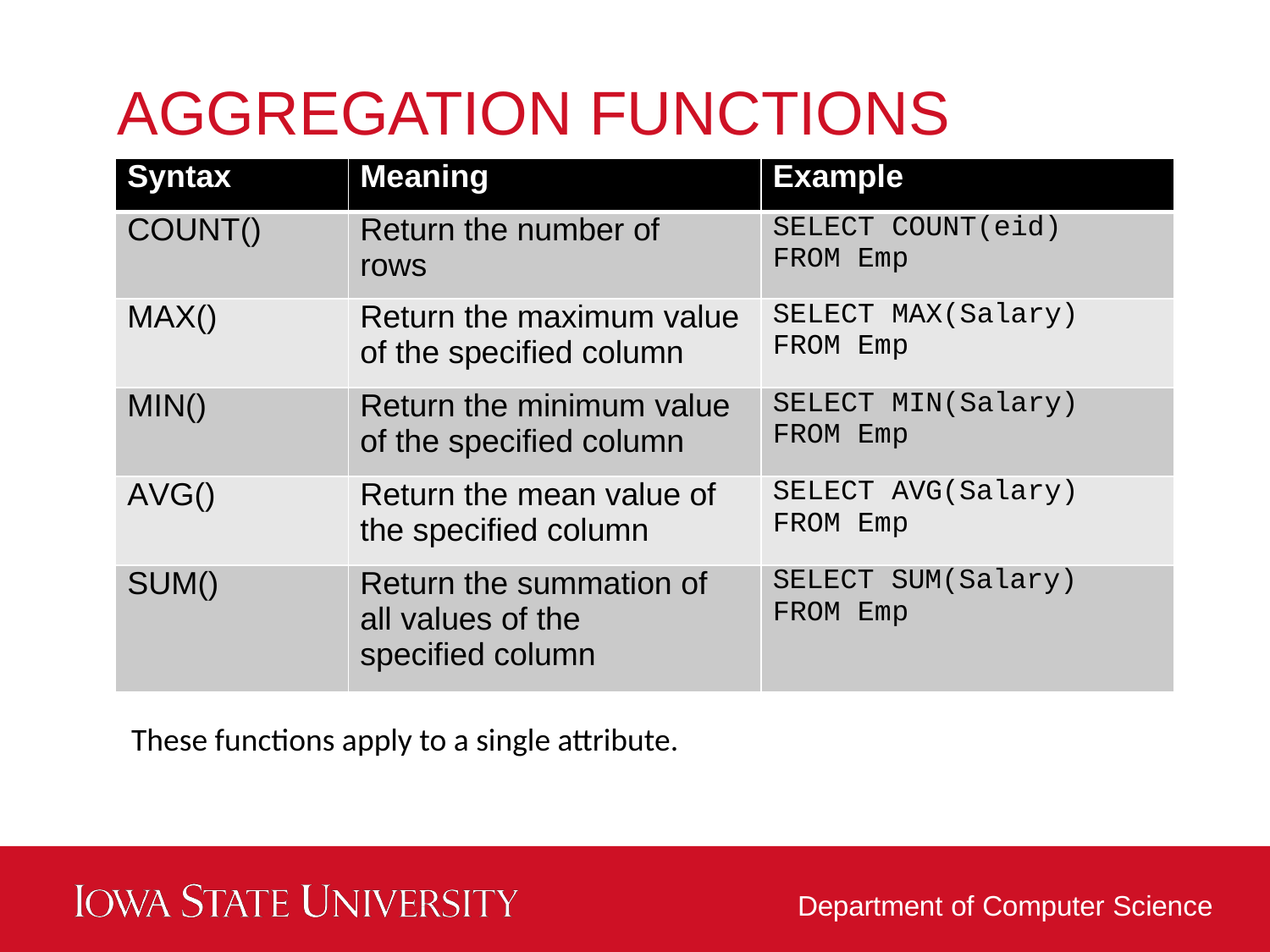

# AGGREGATION FUNCTIONS
| Syntax | Meaning | Example |
| --- | --- | --- |
| COUNT() | Return the number of rows | SELECT COUNT(eid) FROM Emp |
| MAX() | Return the maximum value of the specified column | SELECT MAX(Salary) FROM Emp |
| MIN() | Return the minimum value of the specified column | SELECT MIN(Salary) FROM Emp |
| AVG() | Return the mean value of the specified column | SELECT AVG(Salary) FROM Emp |
| SUM() | Return the summation of all values of the specified column | SELECT SUM(Salary) FROM Emp |
These functions apply to a single attribute.
Department of Computer Science